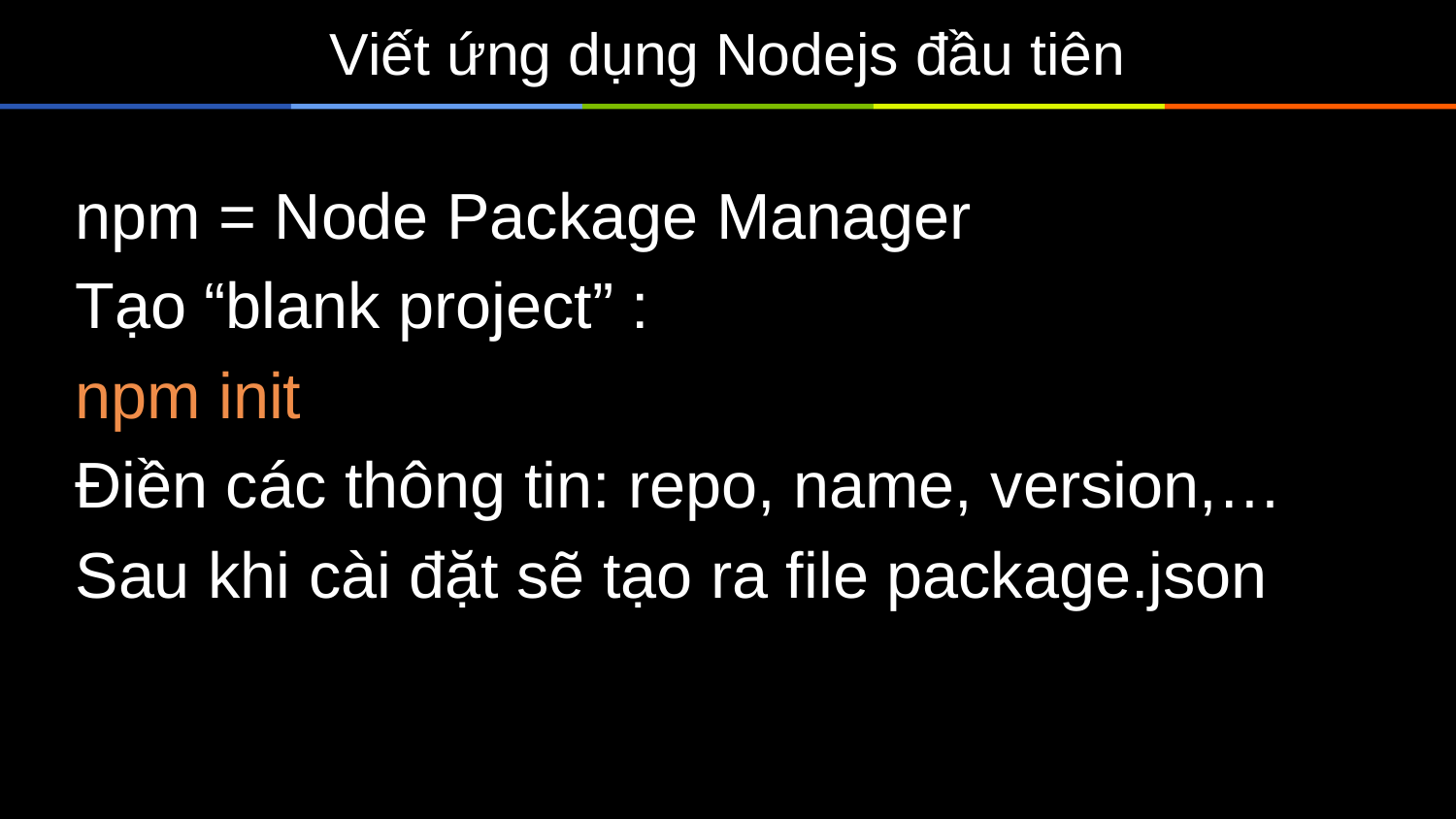

# Viết ứng dụng Nodejs đầu tiên
npm = Node Package Manager
Tạo “blank project” :
npm init
Điền các thông tin: repo, name, version,…
Sau khi cài đặt sẽ tạo ra file package.json